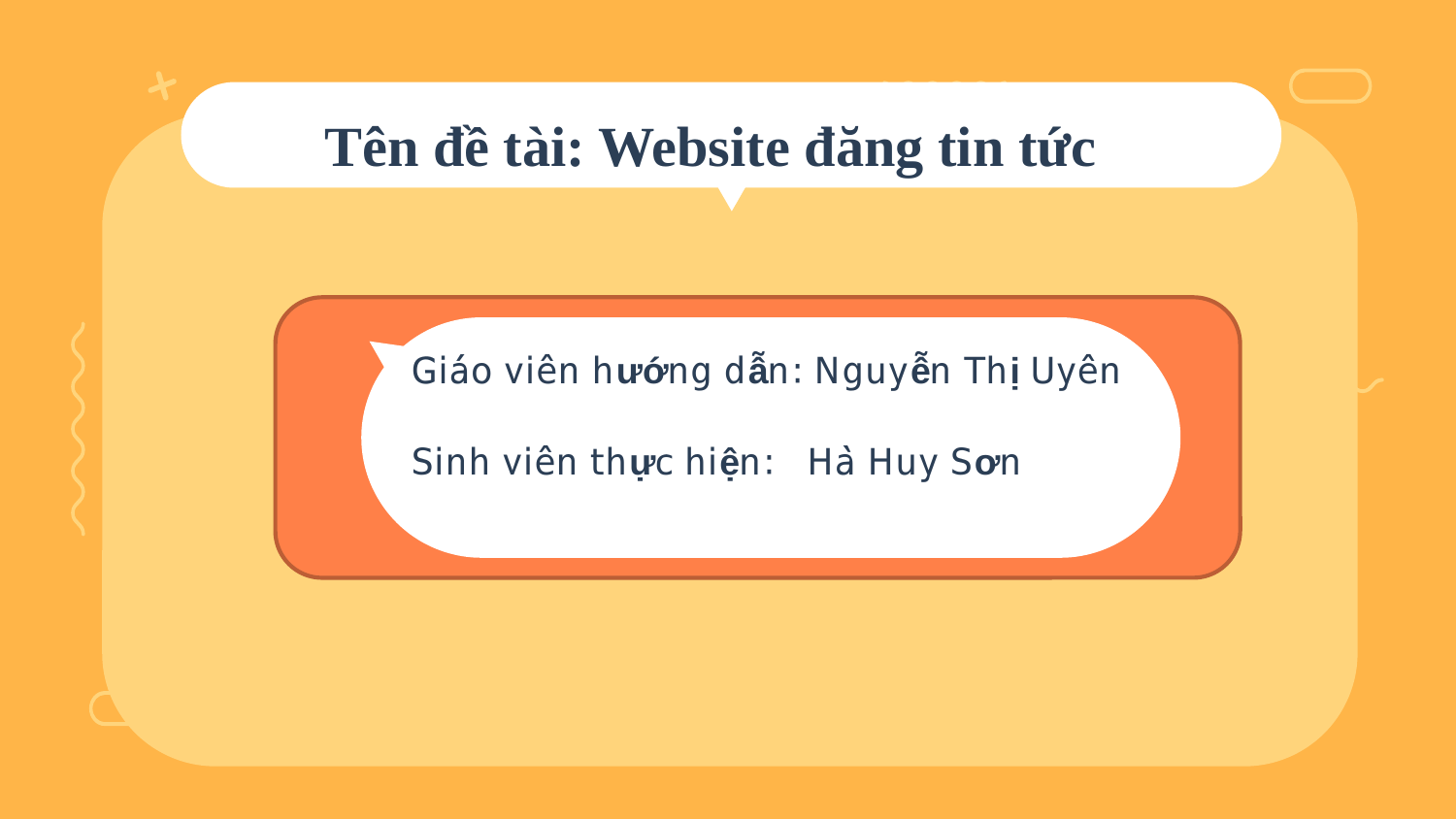

# Tên đề tài: Website đăng tin tức

Giáo viên hướng dẫn: Nguyễn Thị Uyên
Sinh viên thực hiện:   Hà Huy Sơn